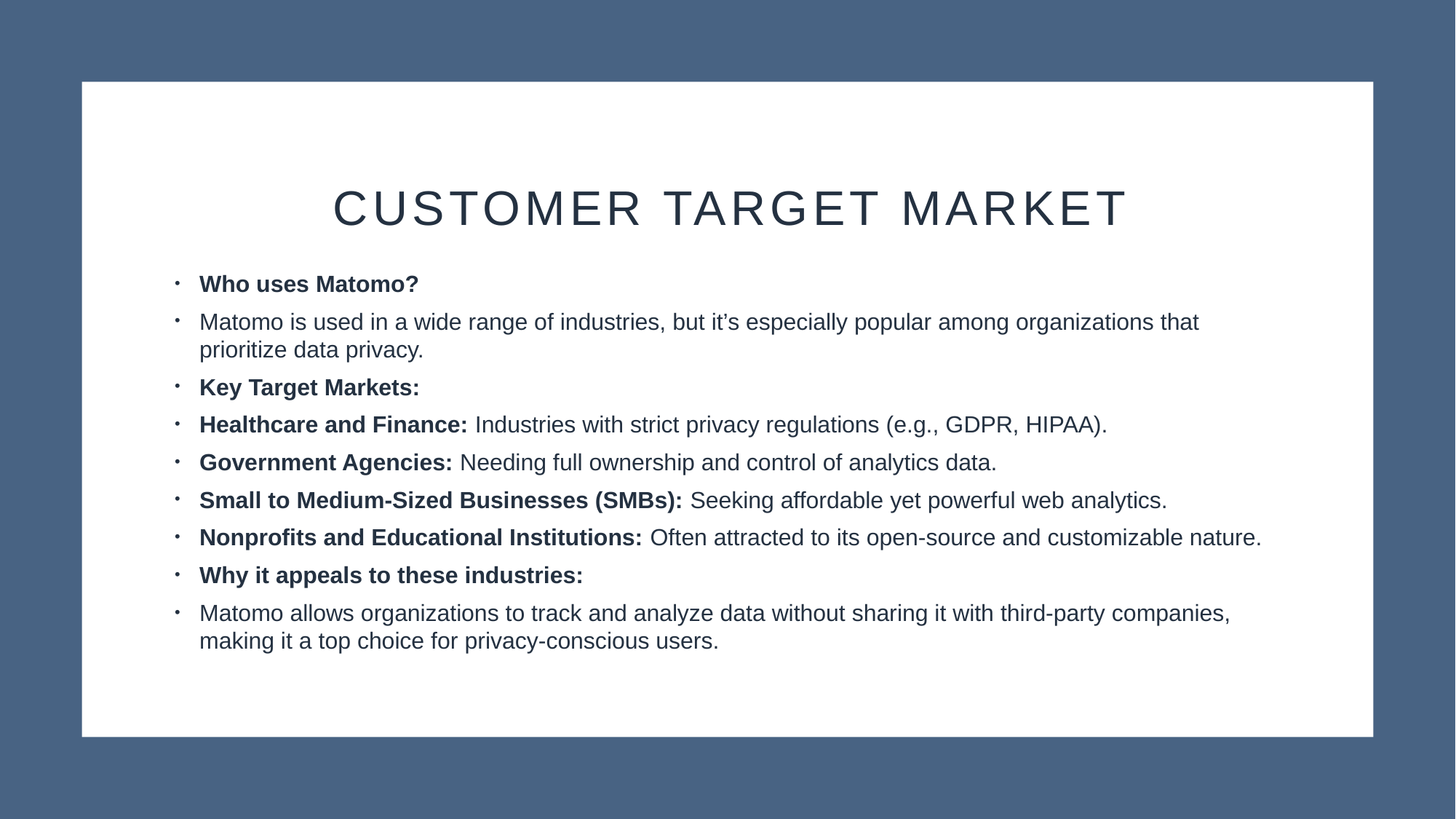

# Customer Target Market
Who uses Matomo?
Matomo is used in a wide range of industries, but it’s especially popular among organizations that prioritize data privacy.
Key Target Markets:
Healthcare and Finance: Industries with strict privacy regulations (e.g., GDPR, HIPAA).
Government Agencies: Needing full ownership and control of analytics data.
Small to Medium-Sized Businesses (SMBs): Seeking affordable yet powerful web analytics.
Nonprofits and Educational Institutions: Often attracted to its open-source and customizable nature.
Why it appeals to these industries:
Matomo allows organizations to track and analyze data without sharing it with third-party companies, making it a top choice for privacy-conscious users.